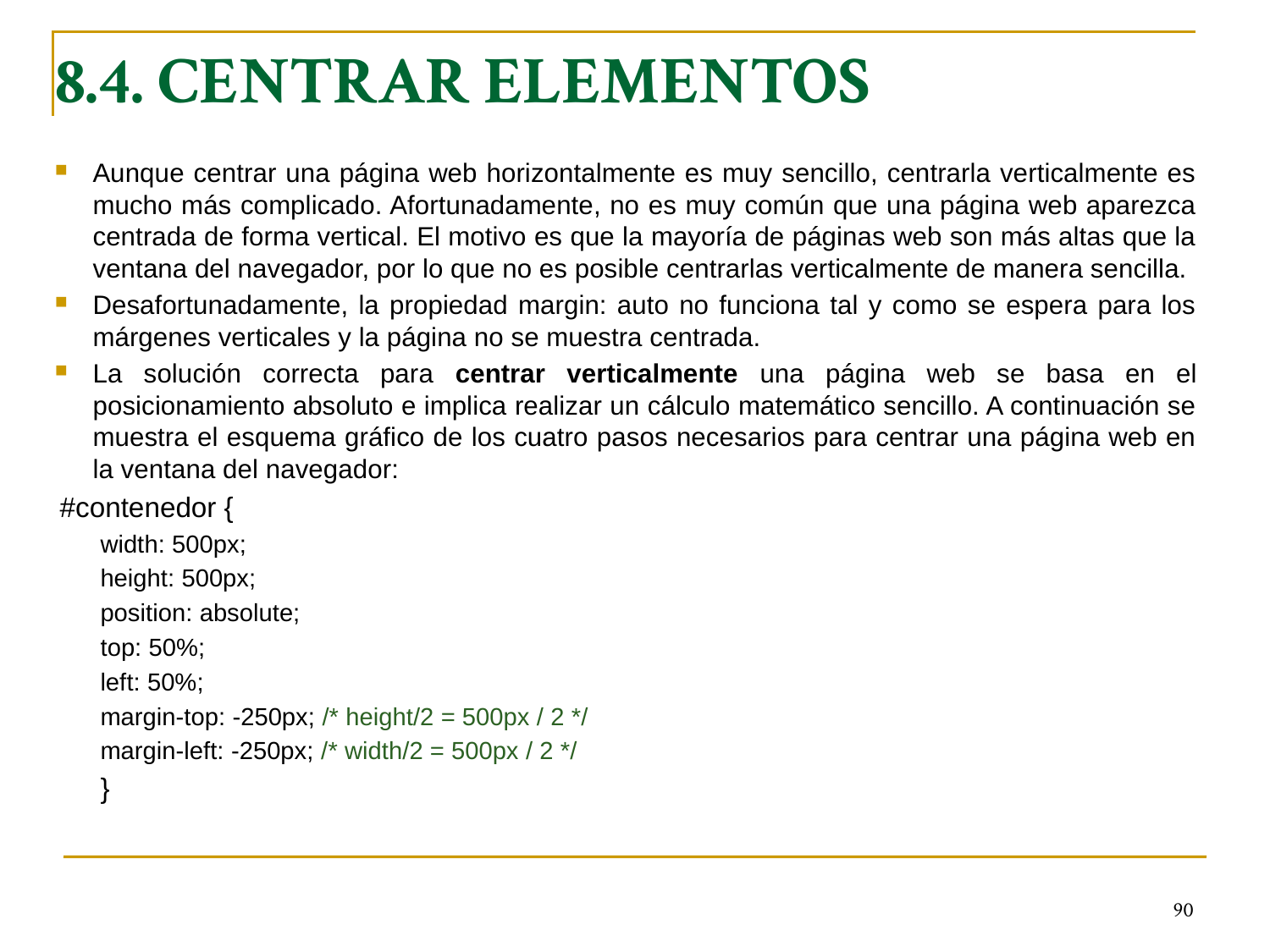

8.4. CENTRAR ELEMENTOS
Aunque centrar una página web horizontalmente es muy sencillo, centrarla verticalmente es mucho más complicado. Afortunadamente, no es muy común que una página web aparezca centrada de forma vertical. El motivo es que la mayoría de páginas web son más altas que la ventana del navegador, por lo que no es posible centrarlas verticalmente de manera sencilla.
Desafortunadamente, la propiedad margin: auto no funciona tal y como se espera para los márgenes verticales y la página no se muestra centrada.
La solución correcta para centrar verticalmente una página web se basa en el posicionamiento absoluto e implica realizar un cálculo matemático sencillo. A continuación se muestra el esquema gráfico de los cuatro pasos necesarios para centrar una página web en la ventana del navegador:
 #contenedor {
width: 500px;
height: 500px;
position: absolute;
top: 50%;
left: 50%;
margin-top: -250px; /* height/2 = 500px / 2 */
margin-left: -250px; /* width/2 = 500px / 2 */
}

# 90